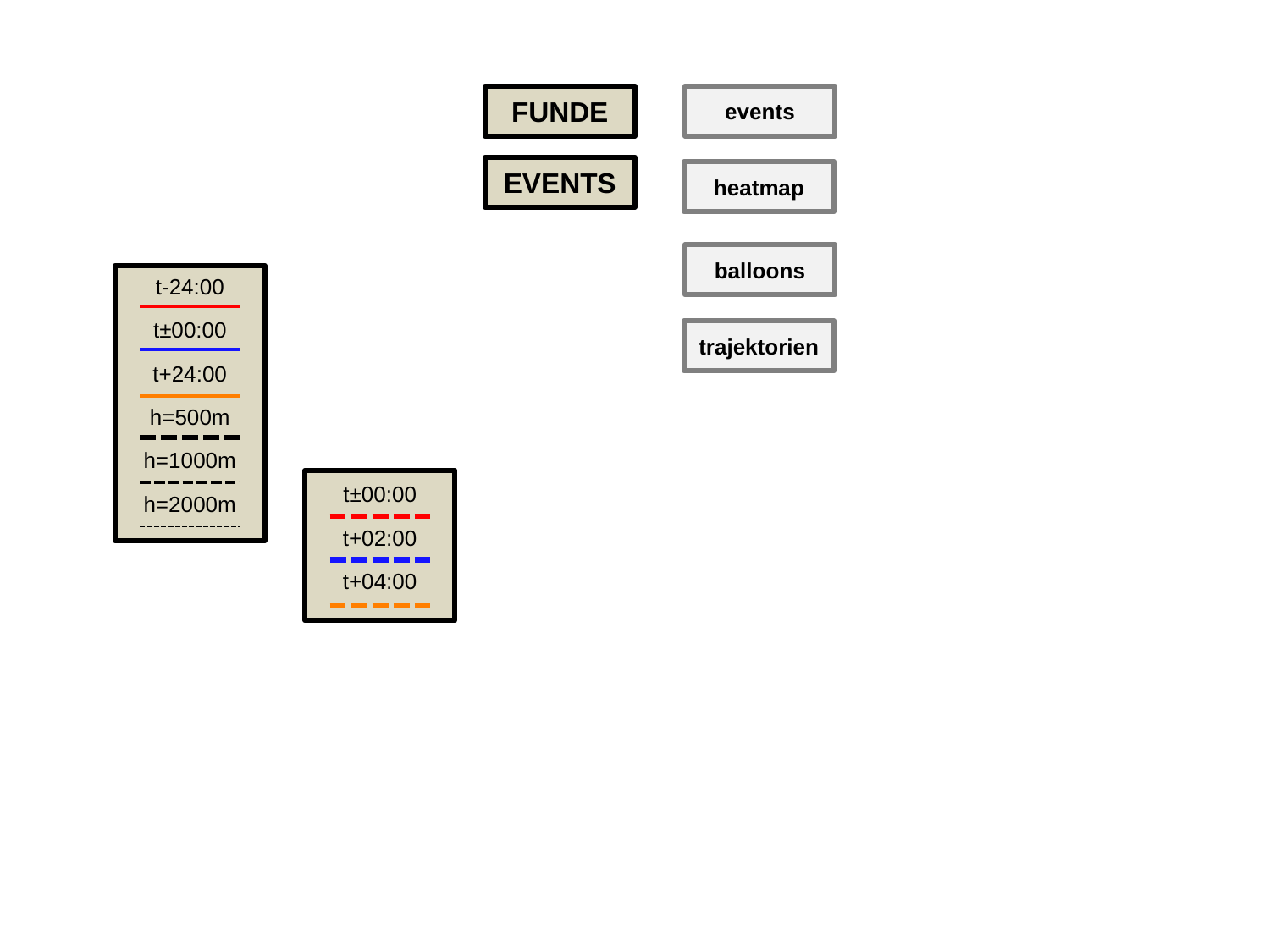

FUNDE
events
EVENTS
heatmap
balloons
t-24:00

t±00:00

t+24:00

h=500m

h=1000m

h=2000m

trajektorien
t±00:00

t+02:00

t+04:00